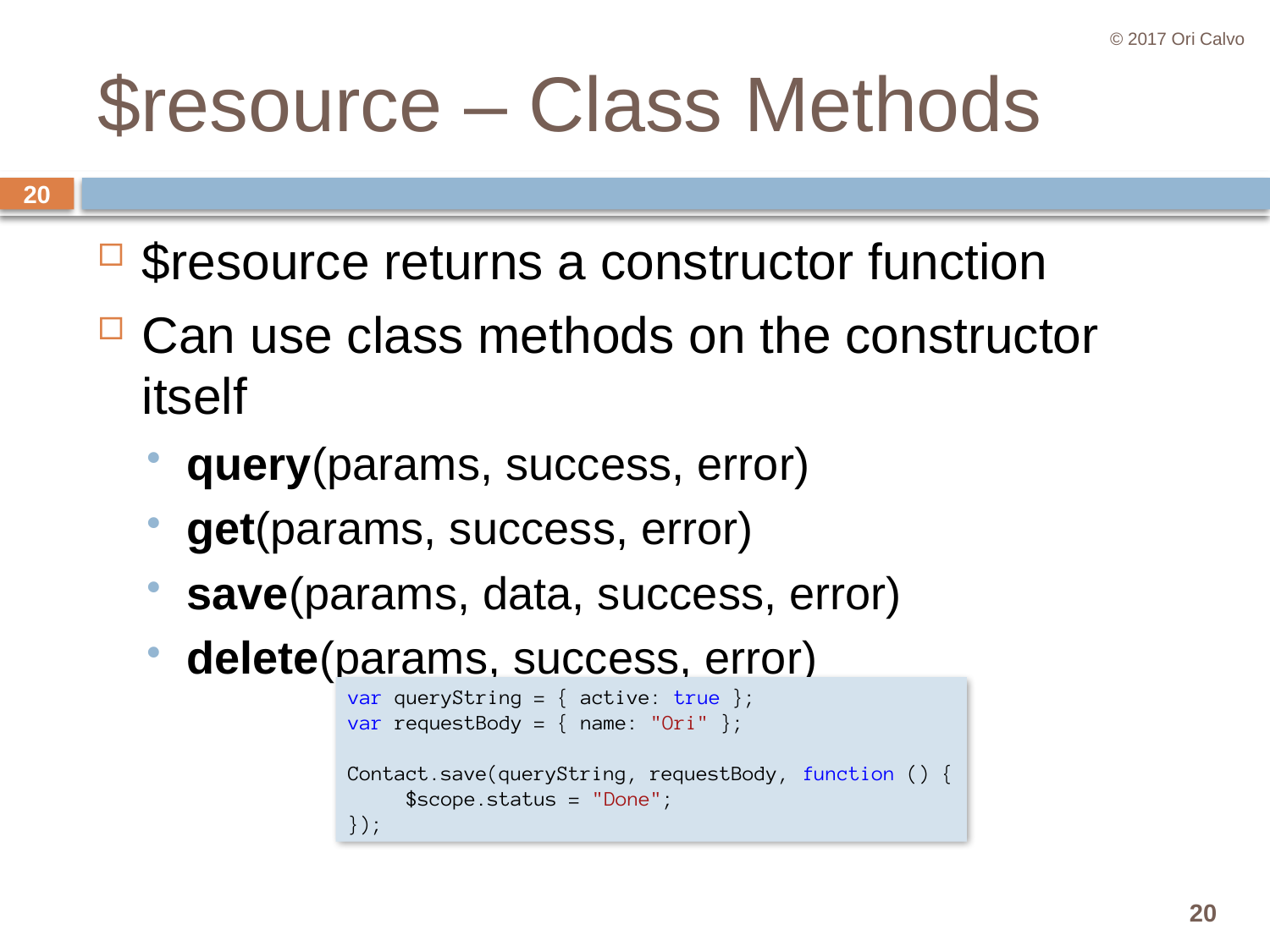

© 2017 Ori Calvo
# $resource – Class Methods
20
$resource returns a constructor function
Can use class methods on the constructor itself
query(params, success, error)
get(params, success, error)
save(params, data, success, error)
delete(params, success, error)
var queryString = { active: true };
var requestBody = { name: "Ori" };

Contact.save(queryString, requestBody, function () {
     $scope.status = "Done";
});